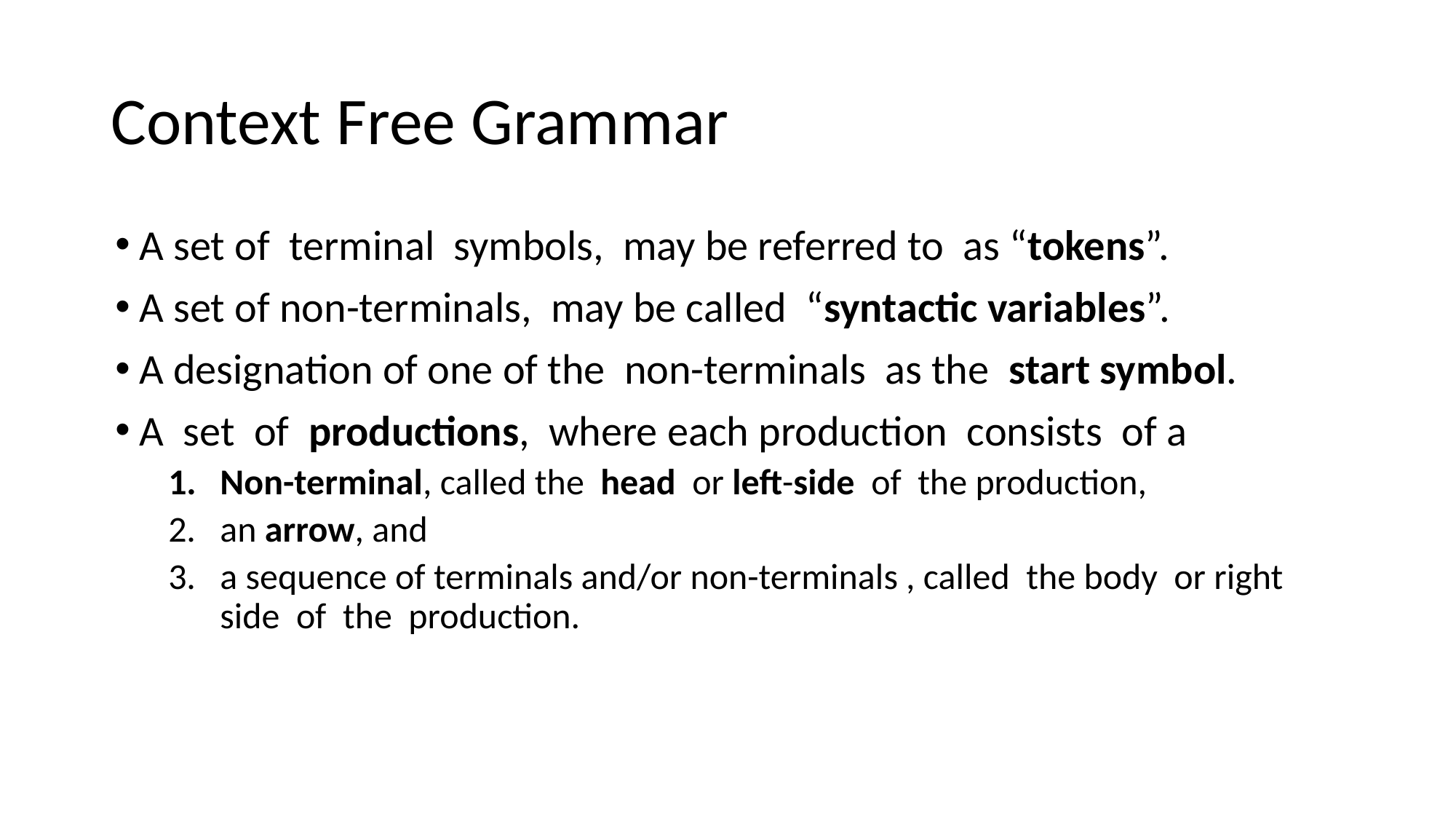

# Context Free Grammar
A set of  terminal  symbols,  may be referred to  as “tokens”.
A set of non-terminals,  may be called  “syntactic variables”.
A designation of one of the  non-terminals  as the  start symbol.
A  set  of  productions,  where each production  consists  of a
Non-terminal, called the  head  or left-side  of  the production,
an arrow, and
a sequence of terminals and/or non-terminals , called  the body  or right side  of  the  production.